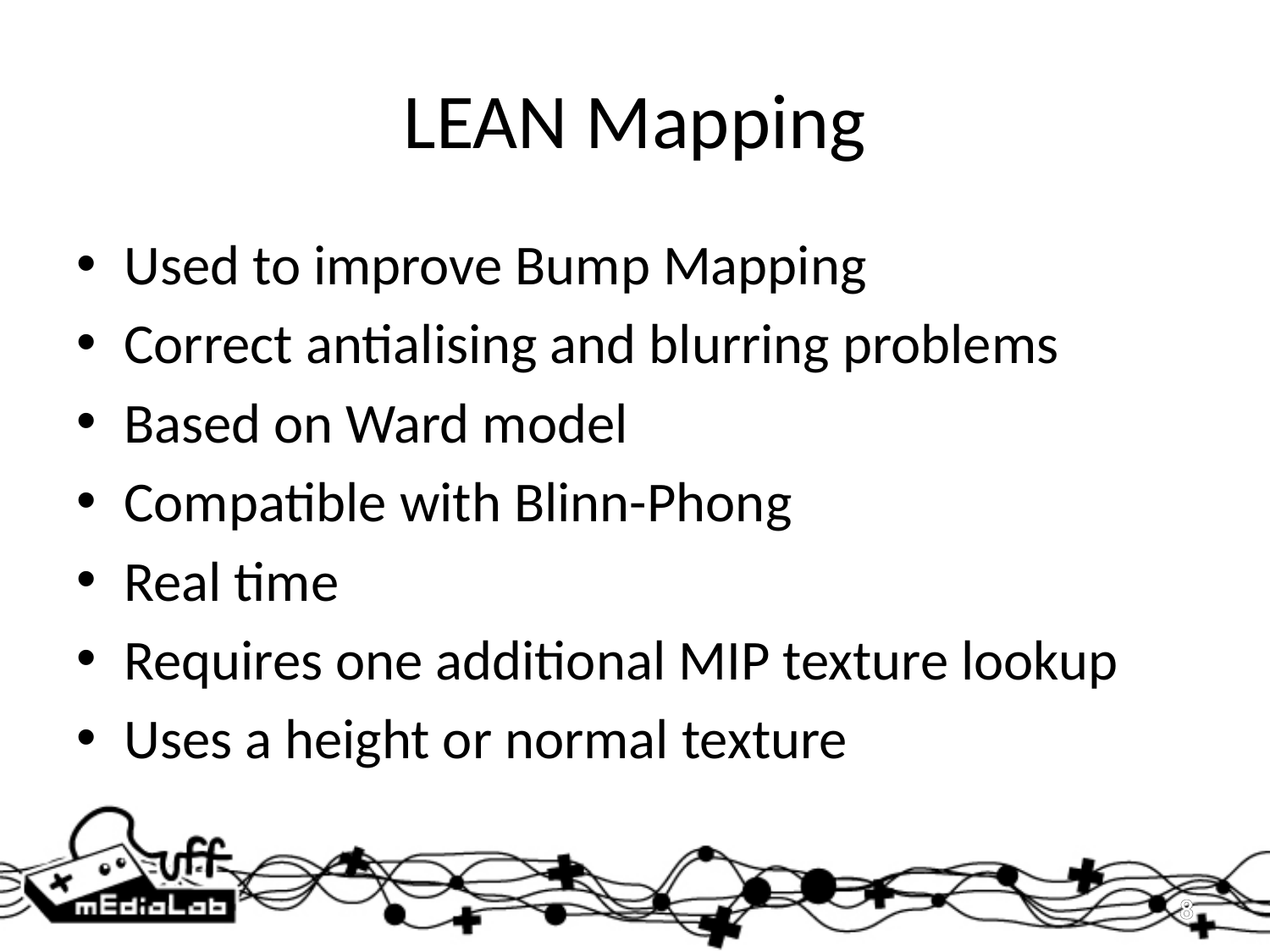

# LEAN Mapping
Used to improve Bump Mapping
Correct antialising and blurring problems
Based on Ward model
Compatible with Blinn-Phong
Real time
Requires one additional MIP texture lookup
Uses a height or normal texture
8